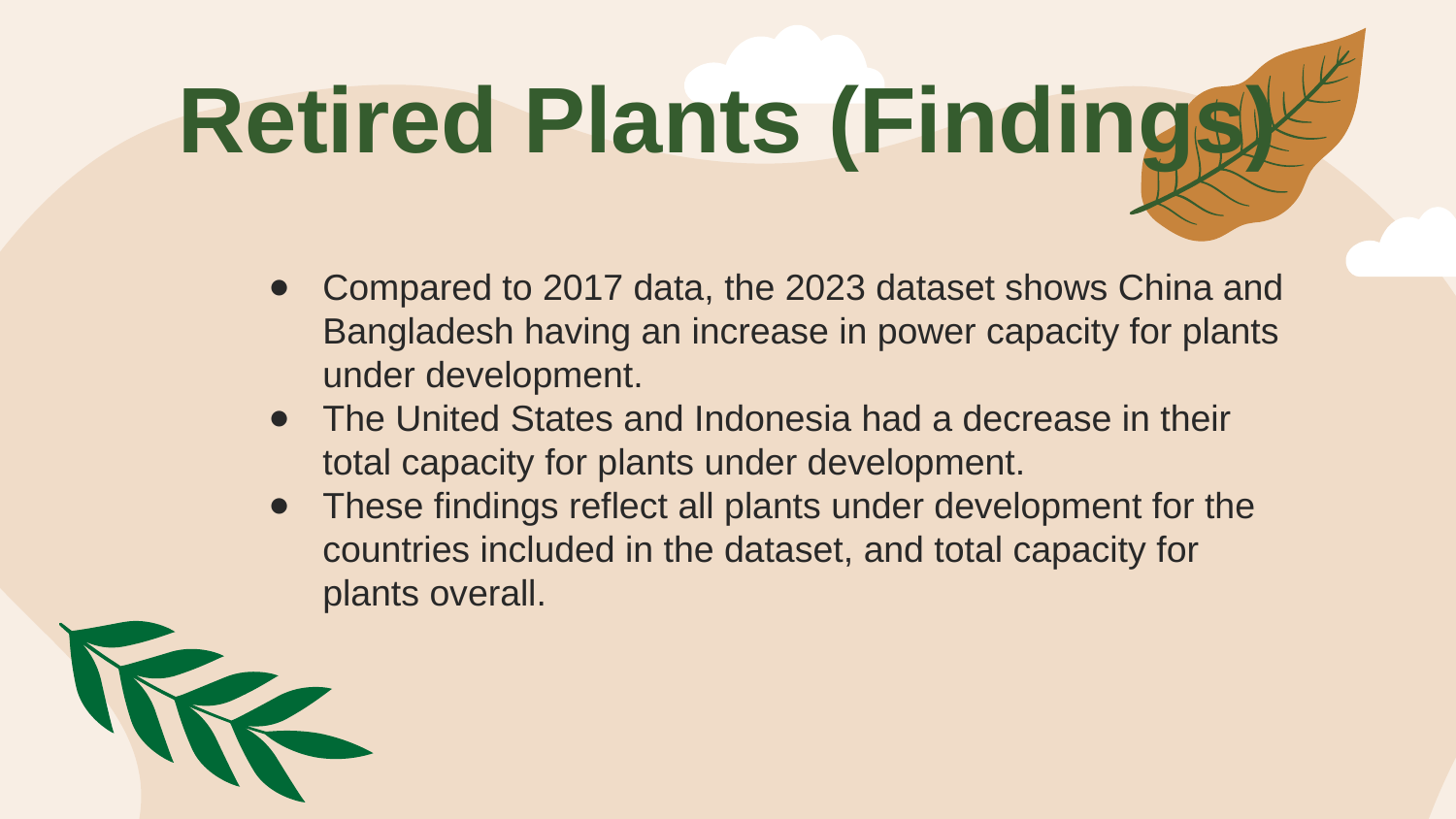

# Retired Plants (Findings)
Compared to 2017 data, the 2023 dataset shows China and Bangladesh having an increase in power capacity for plants under development.
The United States and Indonesia had a decrease in their total capacity for plants under development.
These findings reflect all plants under development for the countries included in the dataset, and total capacity for plants overall.